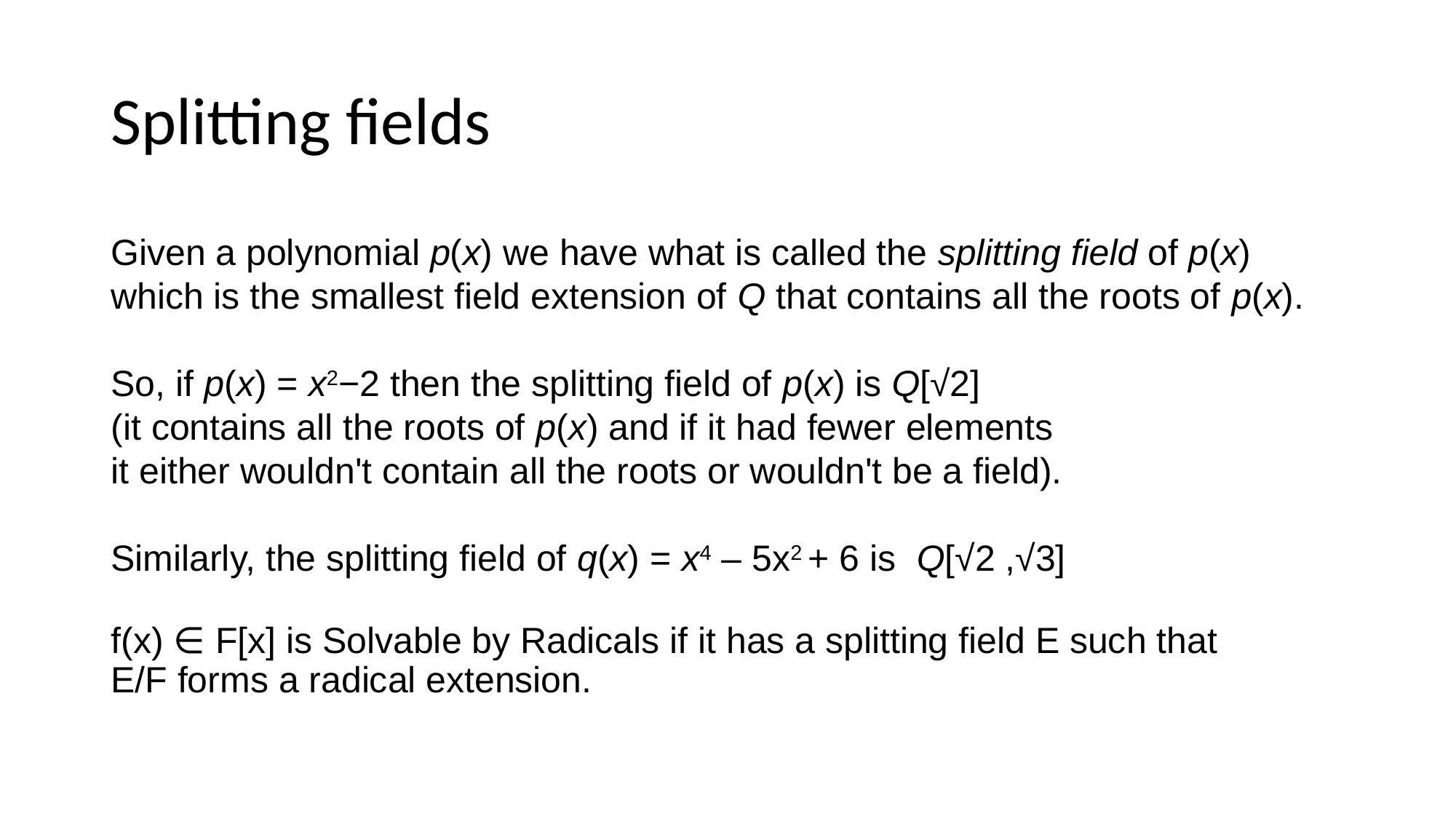

# Splitting fields
Given a polynomial p(x) we have what is called the splitting field of p(x)
which is the smallest field extension of Q that contains all the roots of p(x).

So, if p(x) = x2−2 then the splitting field of p(x) is Q[√2]
(it contains all the roots of p(x) and if it had fewer elements
it either wouldn't contain all the roots or wouldn't be a field).

Similarly, the splitting field of q(x) = x4 – 5x2 + 6 is  Q[√2 ,√3]

f(x) ∈ F[x] is Solvable by Radicals if it has a splitting field E such that
E/F forms a radical extension.